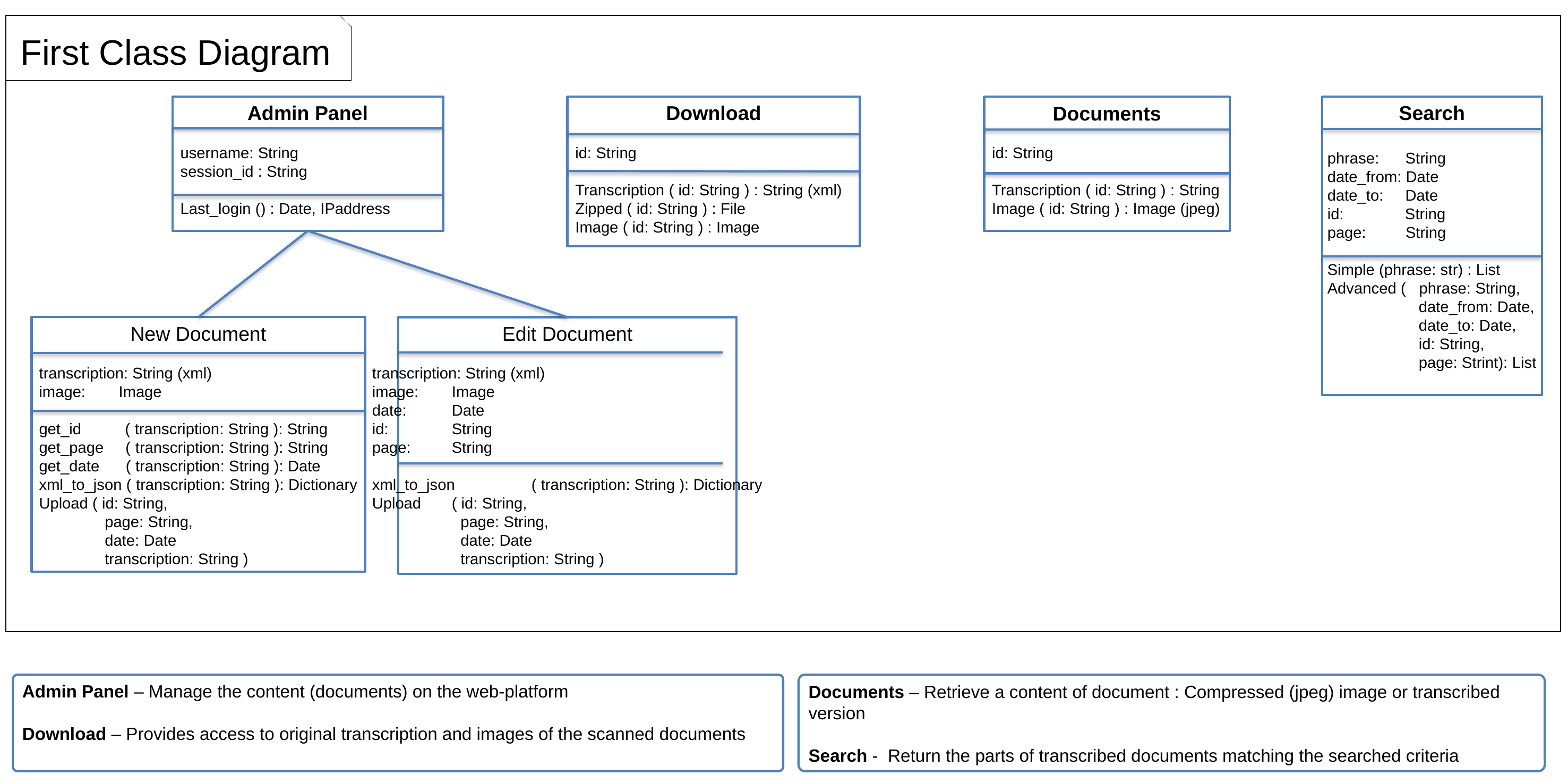

First Class Diagram
Admin Panel

username: String
session_id : String

Last_login () : Date, IPaddress

Download

id: String

Transcription ( id: String ) : String (xml)
Zipped ( id: String ) : File
Image ( id: String ) : Image
Search

phrase:      String
date_from: Date
date_to:     Date
id:              String
page:         String

Simple (phrase: str) : List
Advanced (   phrase: String,
date_from: Date,
date_to: Date,
id: String,
page: Strint): List
Documents

id: String

Transcription ( id: String ) : String
Image ( id: String ) : Image (jpeg)

New Document

transcription: String (xml)
image:	Image

get_id          ( transcription: String ): String
get_page     ( transcription: String ): String
get_date      ( transcription: String ): Date
xml_to_json ( transcription: String ): Dictionary
Upload ( id: String,
               page: String,
               date: Date
               transcription: String )

Edit Document

transcription: String (xml)
image:	Image
date:     	Date
id:              	String
page:         	String

xml_to_json 	( transcription: String ): Dictionary
Upload	( id: String,
               	  page: String,
               	  date: Date
               	  transcription: String )

Admin Panel – Manage the content (documents) on the web-platform

Download – Provides access to original transcription and images of the scanned documents
Documents – Retrieve a content of document : Compressed (jpeg) image or transcribed version

Search -  Return the parts of transcribed documents matching the searched criteria